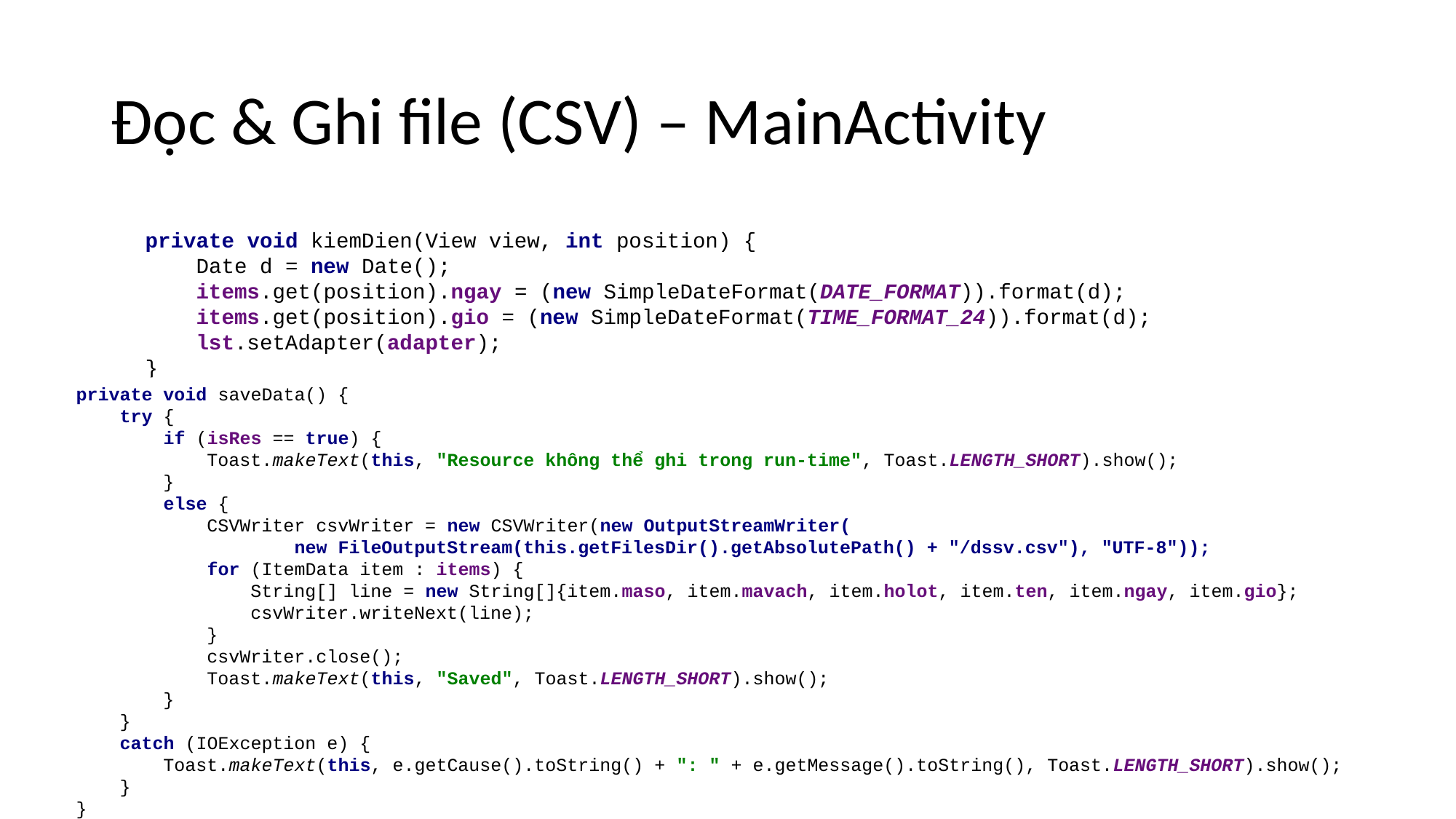

# Đọc & Ghi file (CSV) – MainActivity

private void kiemDien(View view, int position) {
    Date d = new Date();
    items.get(position).ngay = (new SimpleDateFormat(DATE_FORMAT)).format(d);
    items.get(position).gio = (new SimpleDateFormat(TIME_FORMAT_24)).format(d);
    lst.setAdapter(adapter);
}
private void saveData() {
    try {
        if (isRes == true) {
            Toast.makeText(this, "Resource không thể ghi trong run-time", Toast.LENGTH_SHORT).show();
        }
        else {
            CSVWriter csvWriter = new CSVWriter(new OutputStreamWriter(
		new FileOutputStream(this.getFilesDir().getAbsolutePath() + "/dssv.csv"), "UTF-8"));
            for (ItemData item : items) {
                String[] line = new String[]{item.maso, item.mavach, item.holot, item.ten, item.ngay, item.gio};
                csvWriter.writeNext(line);
            }
            csvWriter.close();
            Toast.makeText(this, "Saved", Toast.LENGTH_SHORT).show();
        }
    }
    catch (IOException e) {
        Toast.makeText(this, e.getCause().toString() + ": " + e.getMessage().toString(), Toast.LENGTH_SHORT).show();
    }
}